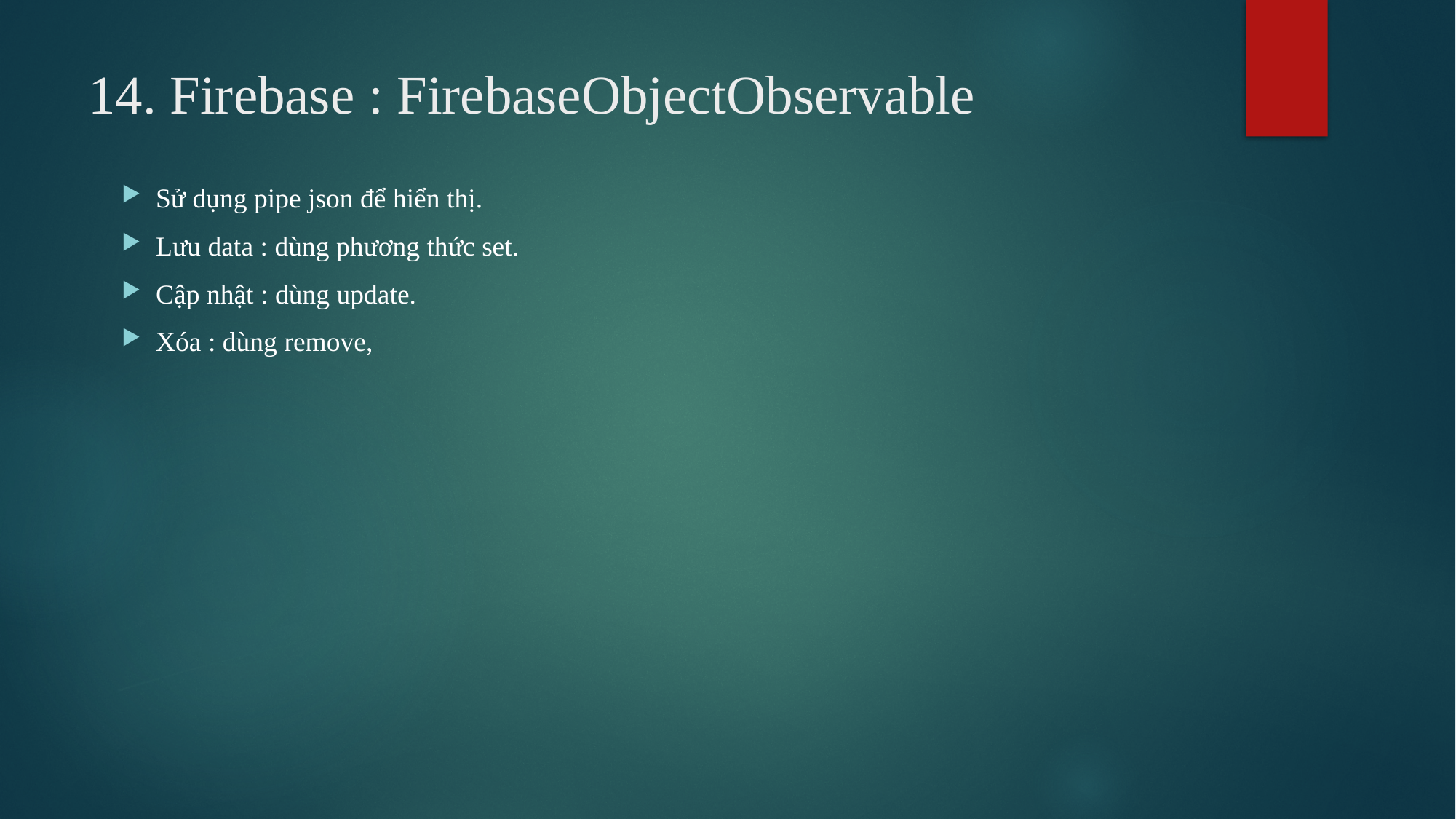

# 14. Firebase : FirebaseObjectObservable
Sử dụng pipe json để hiển thị.
Lưu data : dùng phương thức set.
Cập nhật : dùng update.
Xóa : dùng remove,